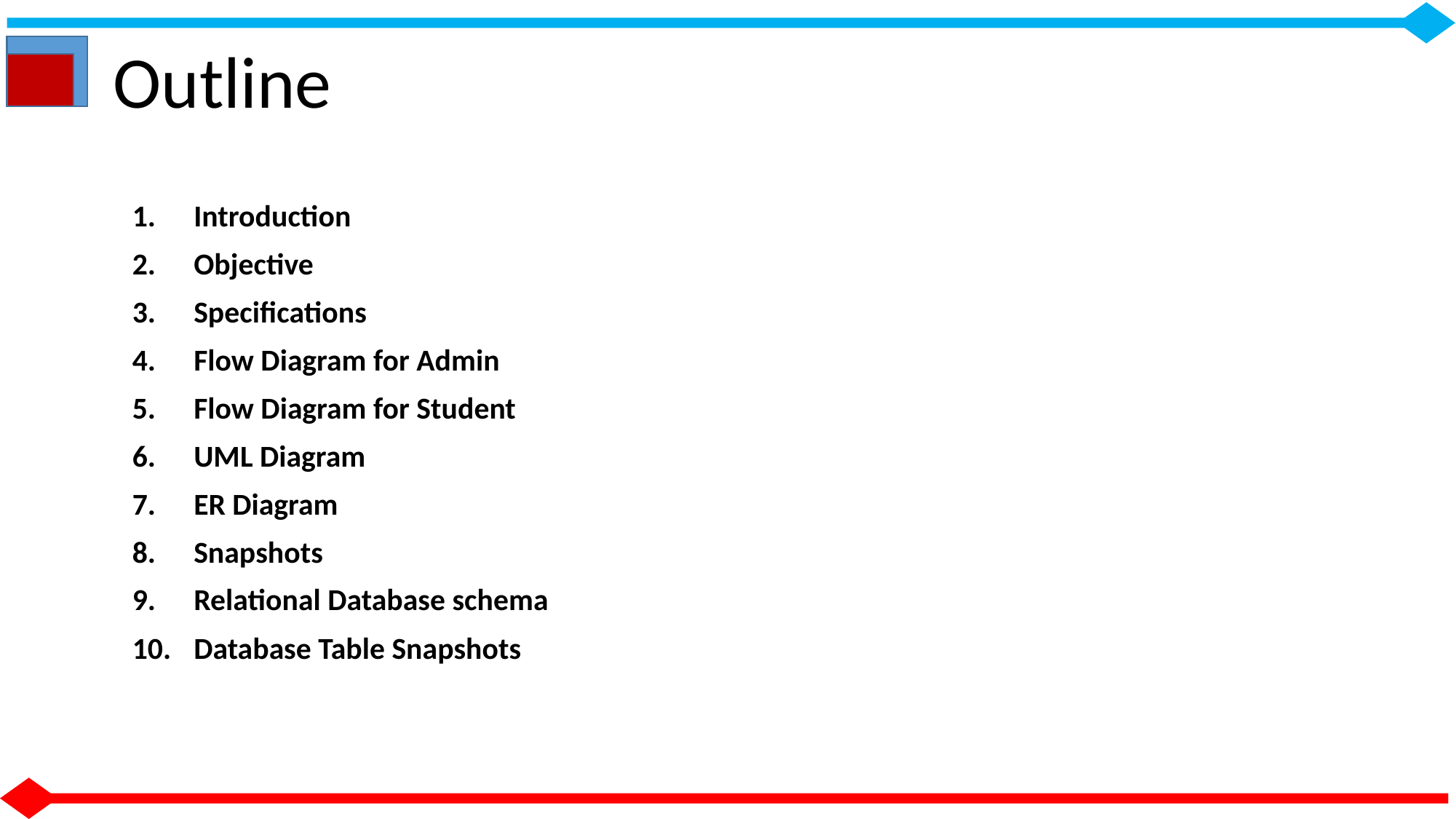

Outline

Introduction
Objective
Specifications
Flow Diagram for Admin
Flow Diagram for Student
UML Diagram
ER Diagram
Snapshots
Relational Database schema
Database Table Snapshots